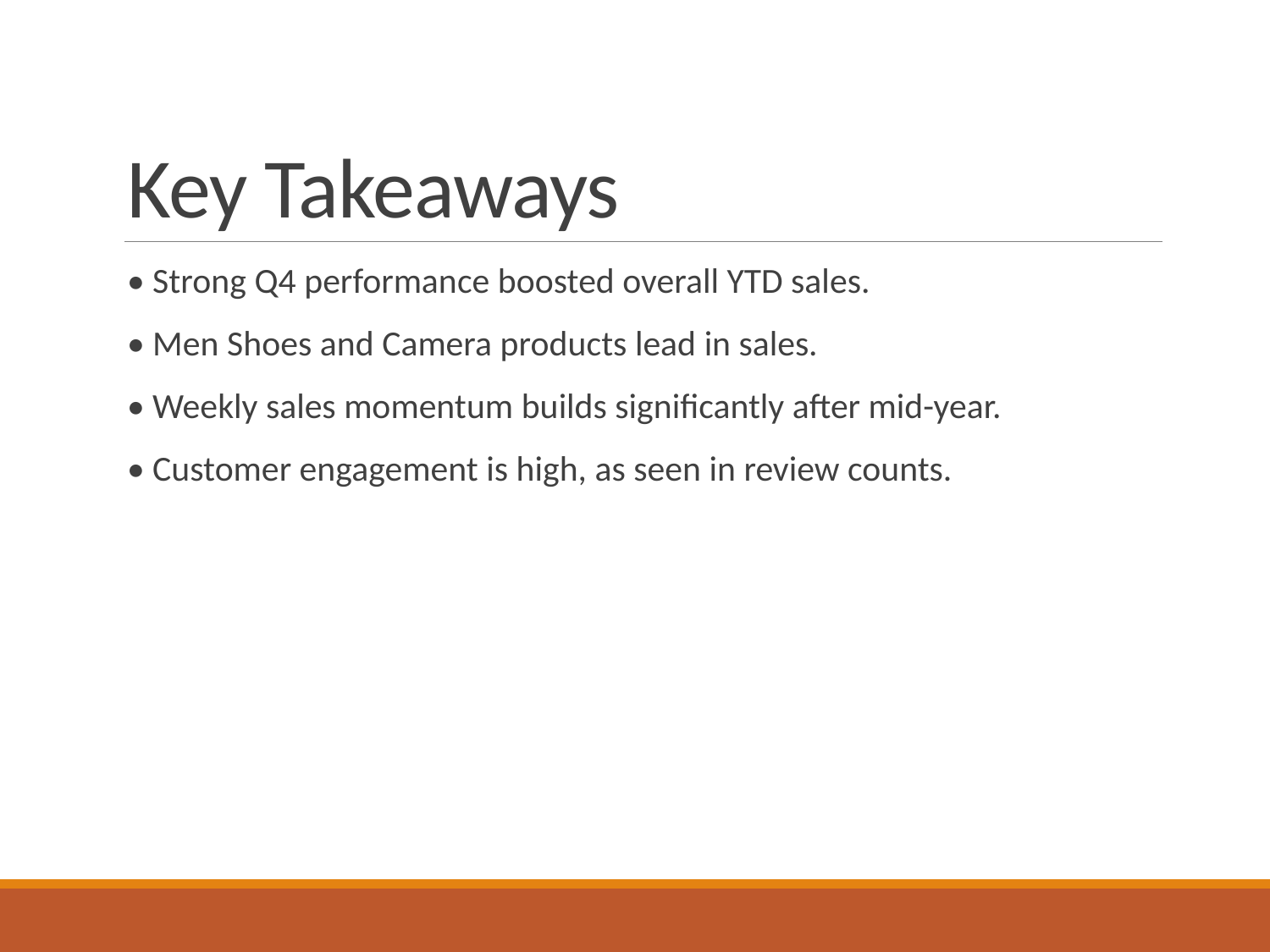

# Key Takeaways
• Strong Q4 performance boosted overall YTD sales.
• Men Shoes and Camera products lead in sales.
• Weekly sales momentum builds significantly after mid-year.
• Customer engagement is high, as seen in review counts.